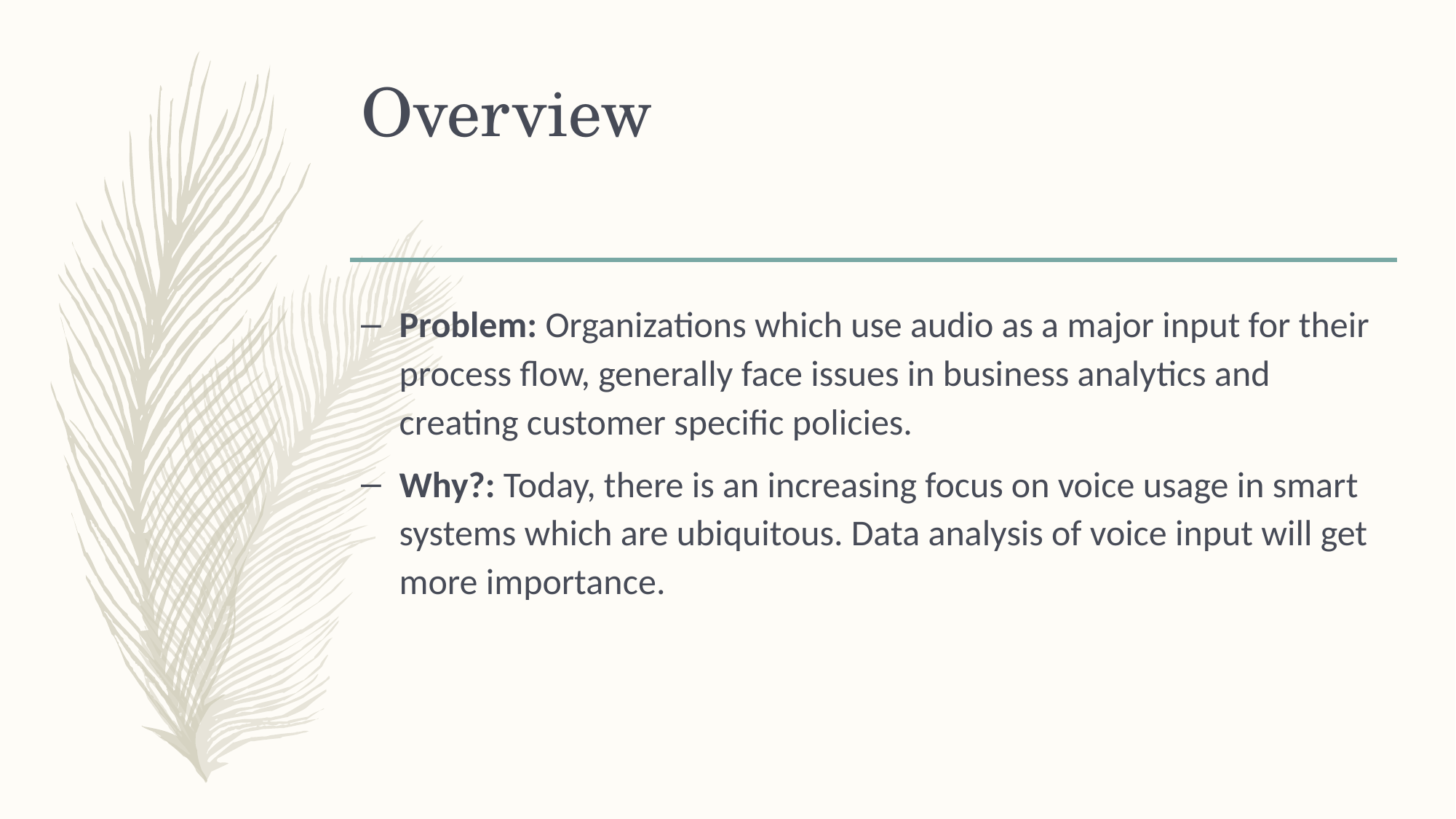

# Overview
Problem: Organizations which use audio as a major input for their process flow, generally face issues in business analytics and creating customer specific policies.
Why?: Today, there is an increasing focus on voice usage in smart systems which are ubiquitous. Data analysis of voice input will get more importance.